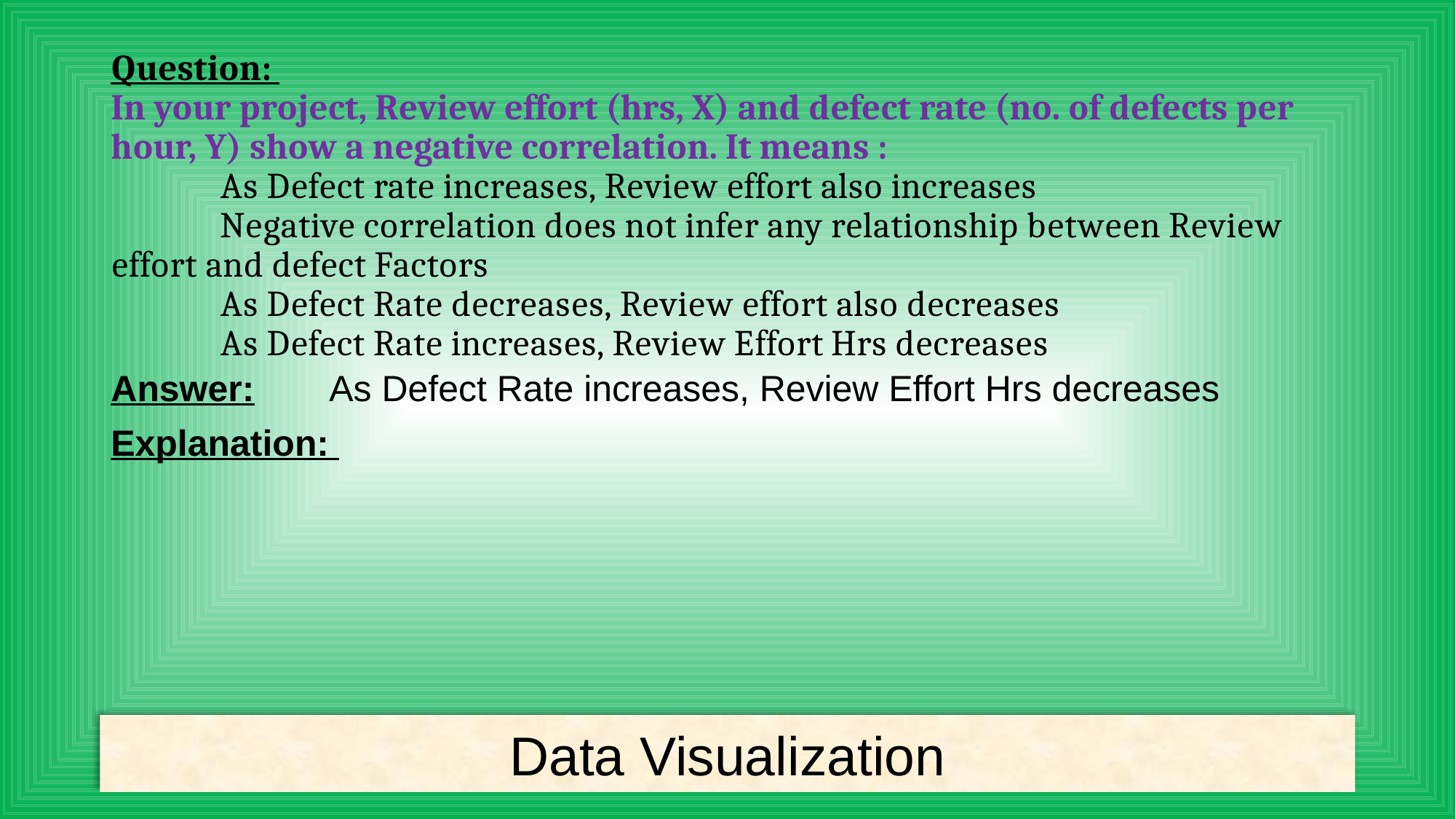

# Question: In your project, Review effort (hrs, X) and defect rate (no. of defects per hour, Y) show a negative correlation. It means : As Defect rate increases, Review effort also increases Negative correlation does not infer any relationship between Review 	effort and defect Factors As Defect Rate decreases, Review effort also decreases As Defect Rate increases, Review Effort Hrs decreases
Answer:	As Defect Rate increases, Review Effort Hrs decreases
Explanation:

Data Visualization